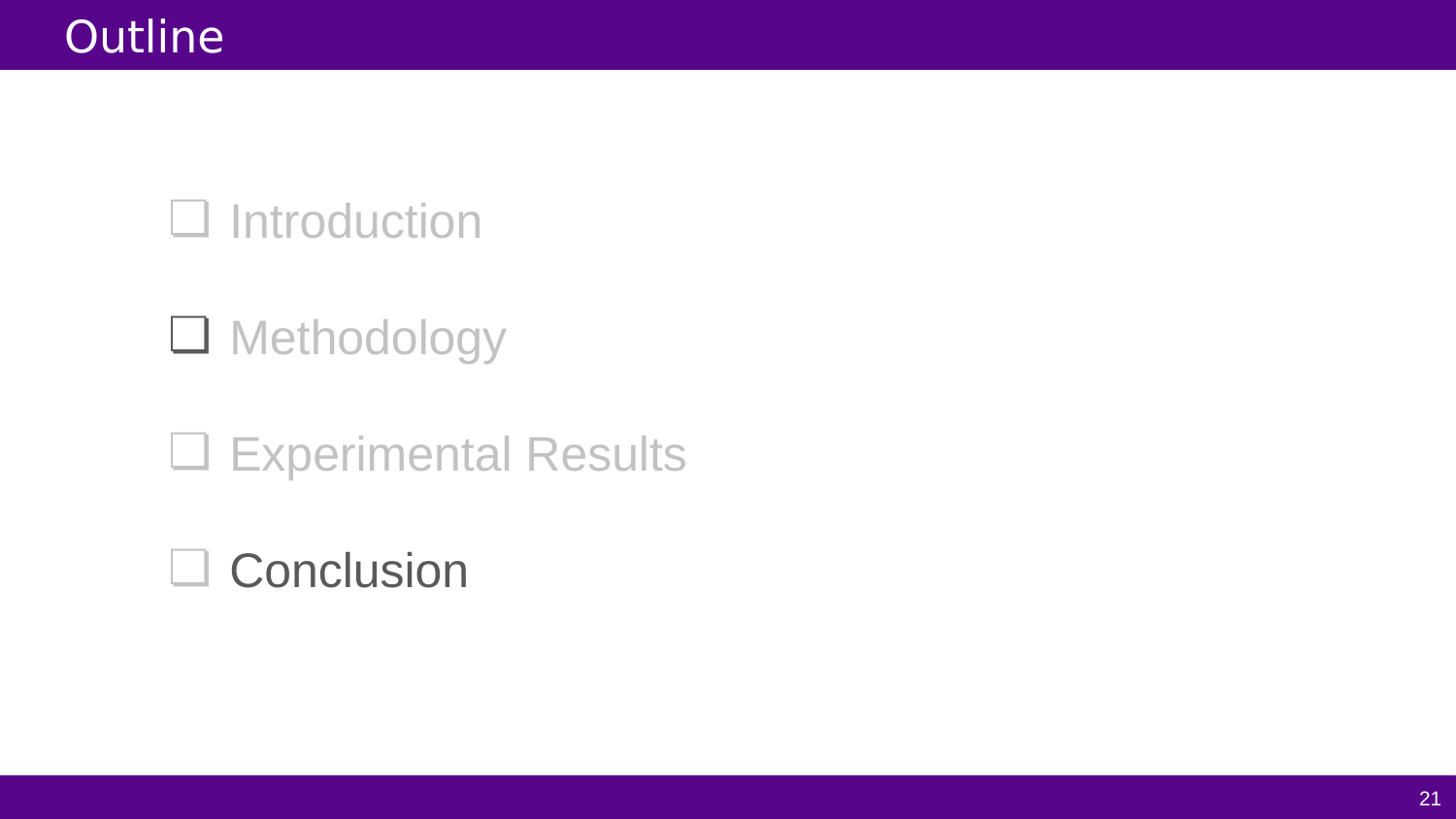

# Outline
Introduction

Methodology

Experimental Results

Conclusion
21